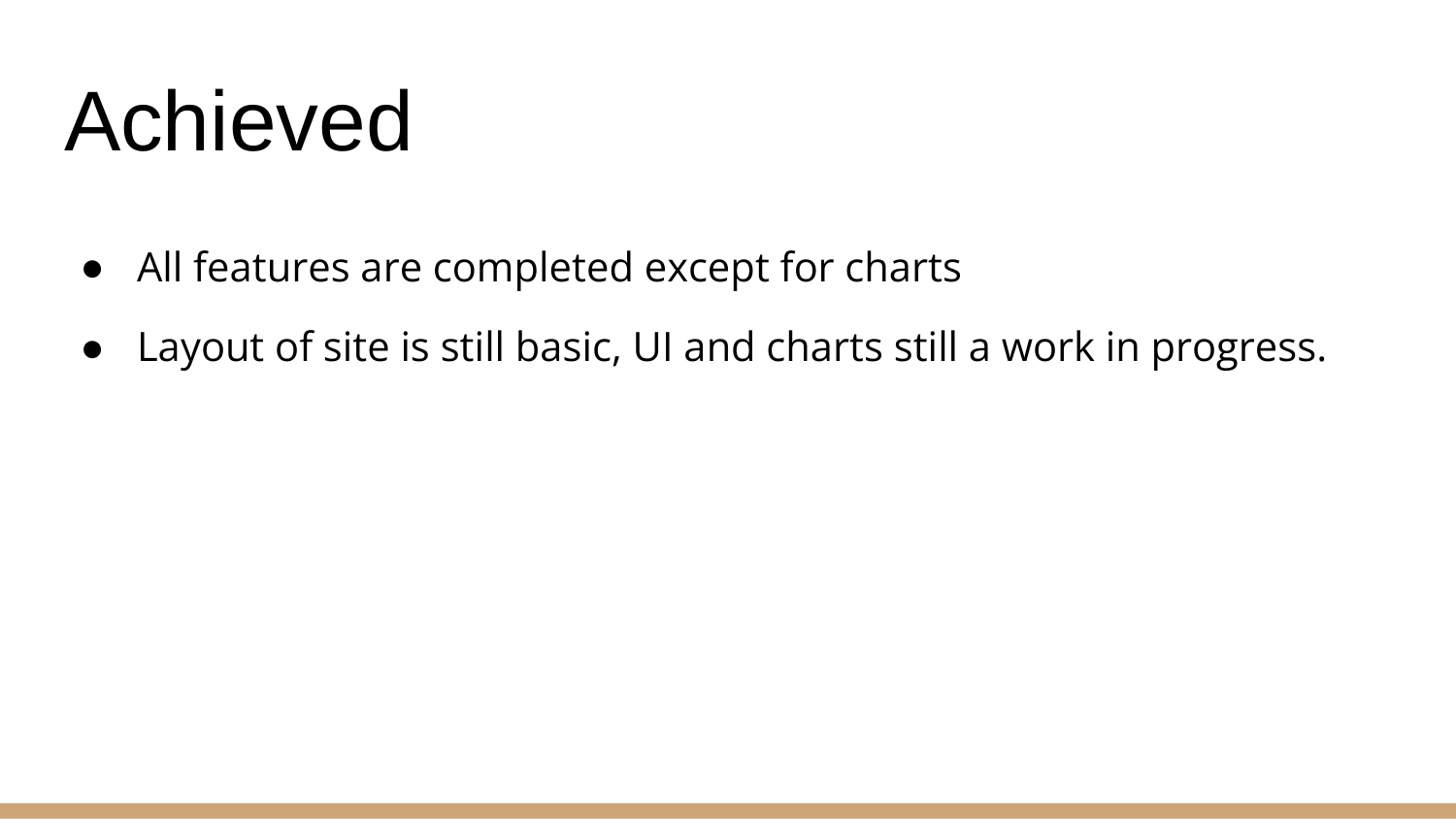

# Achieved
All features are completed except for charts
Layout of site is still basic, UI and charts still a work in progress.